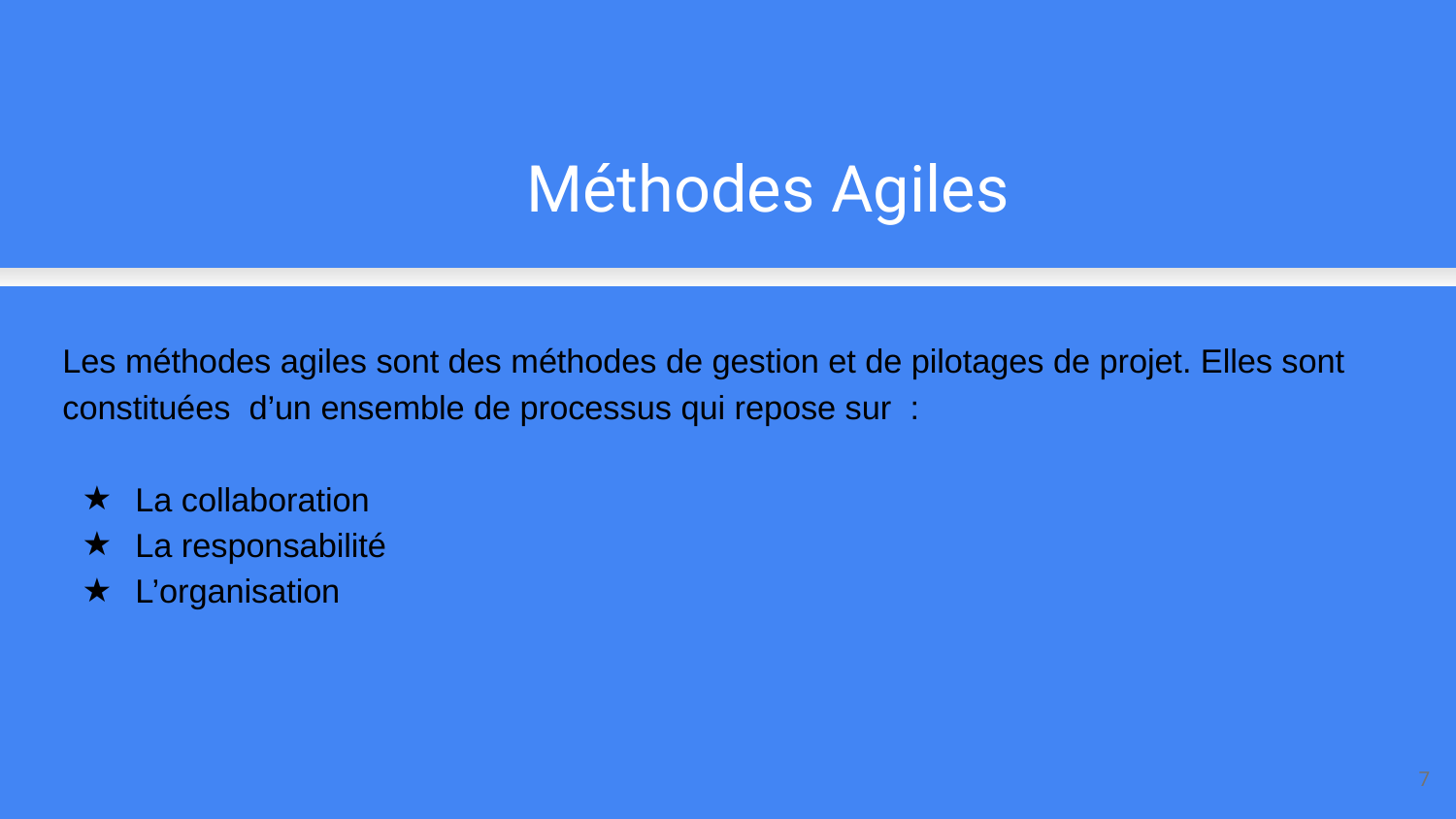

Méthodes Agiles
Les méthodes agiles sont des méthodes de gestion et de pilotages de projet. Elles sont constituées  d’un ensemble de processus qui repose sur  :

La collaboration
La responsabilité
L’organisation
7